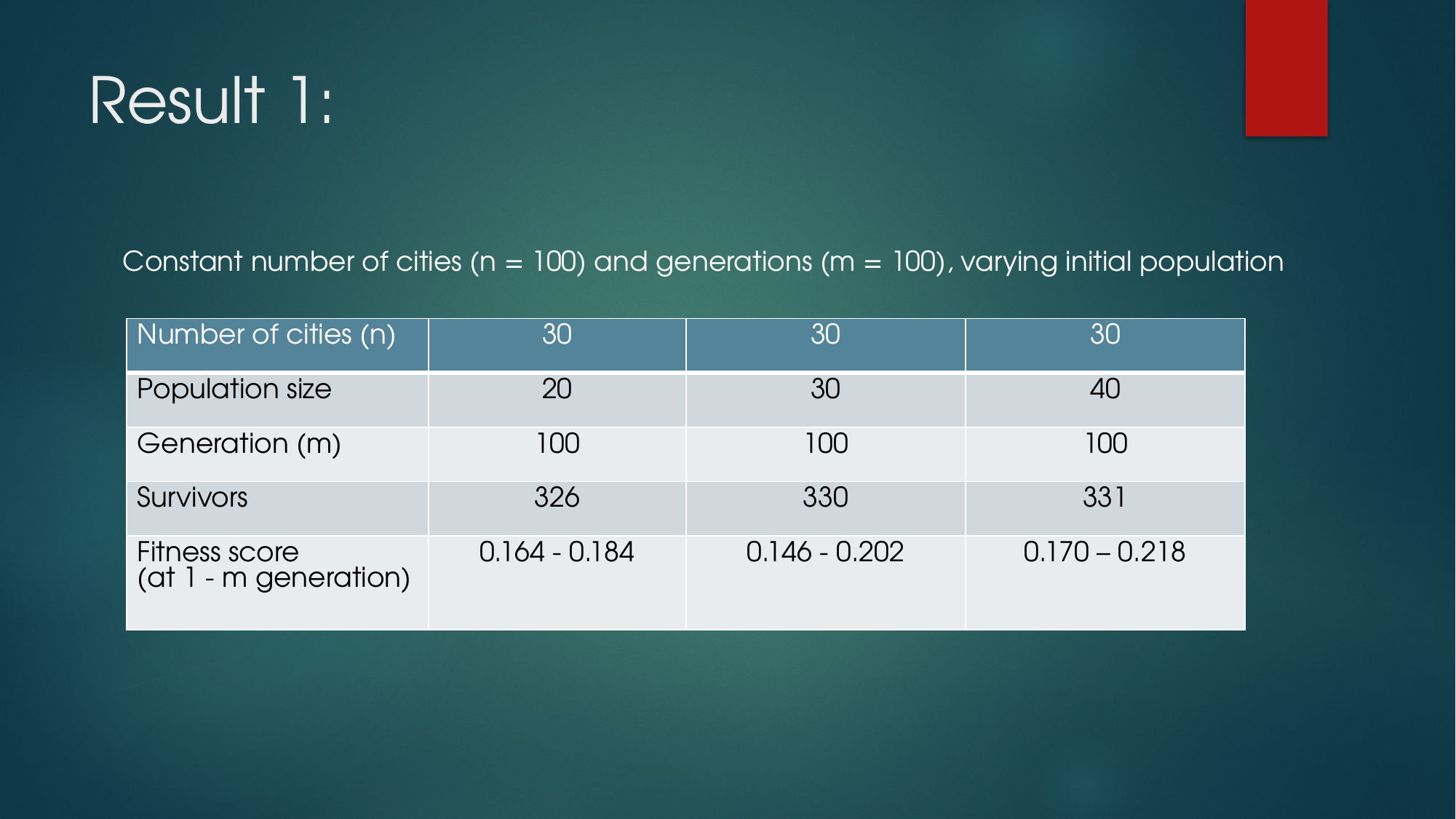

# Result 1:
Constant number of cities (n = 100) and generations (m = 100), varying initial population
| Number of cities (n) | 30 | 30 | 30 |
| --- | --- | --- | --- |
| Population size | 20 | 30 | 40 |
| Generation (m) | 100 | 100 | 100 |
| Survivors | 326 | 330 | 331 |
| Fitness score (at 1 - m generation) | 0.164 - 0.184 | 0.146 - 0.202 | 0.170 – 0.218 |